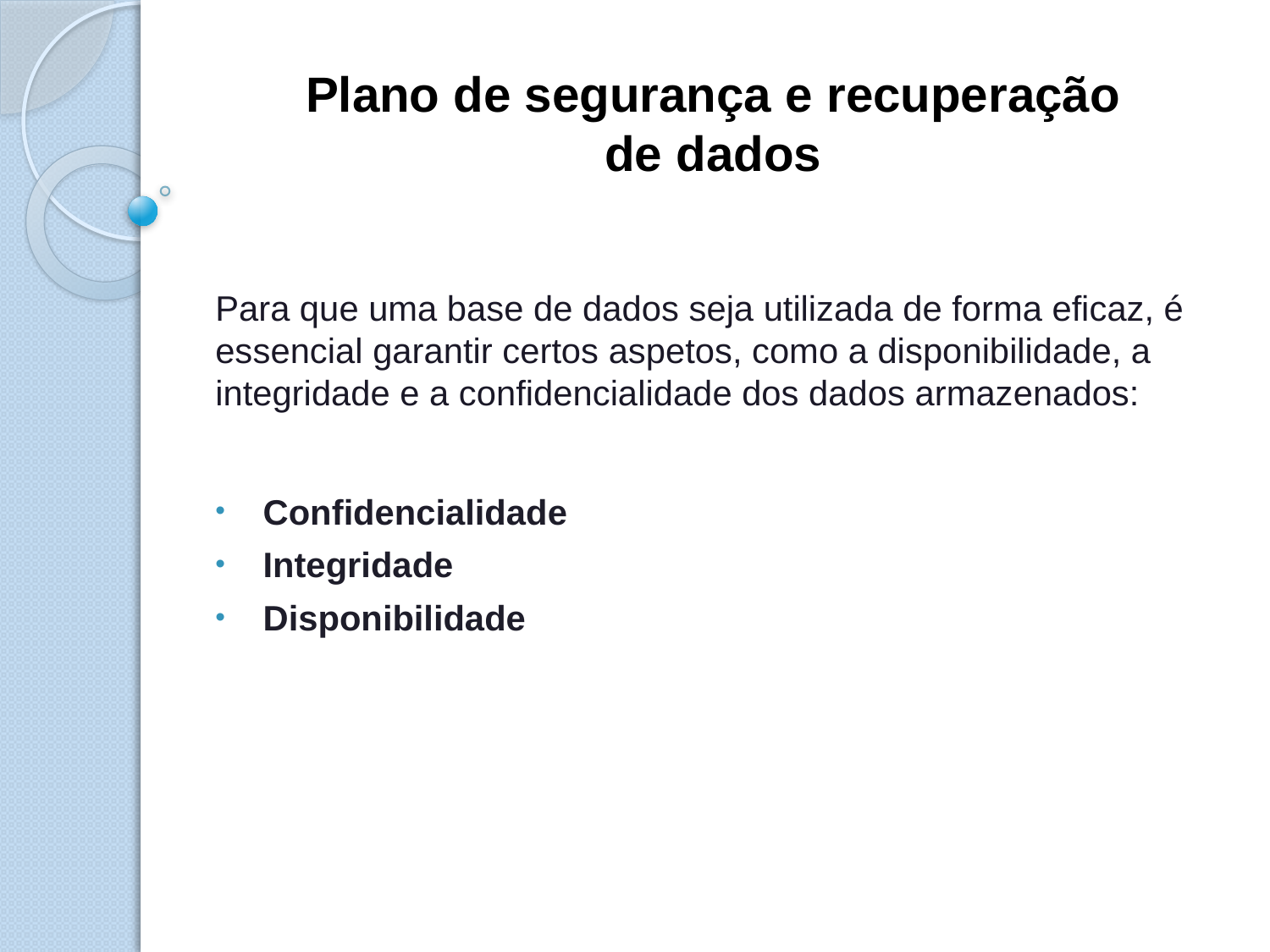

Plano de segurança e recuperação de dados
Para que uma base de dados seja utilizada de forma eficaz, é essencial garantir certos aspetos, como a disponibilidade, a integridade e a confidencialidade dos dados armazenados:

Confidencialidade
Integridade
Disponibilidade